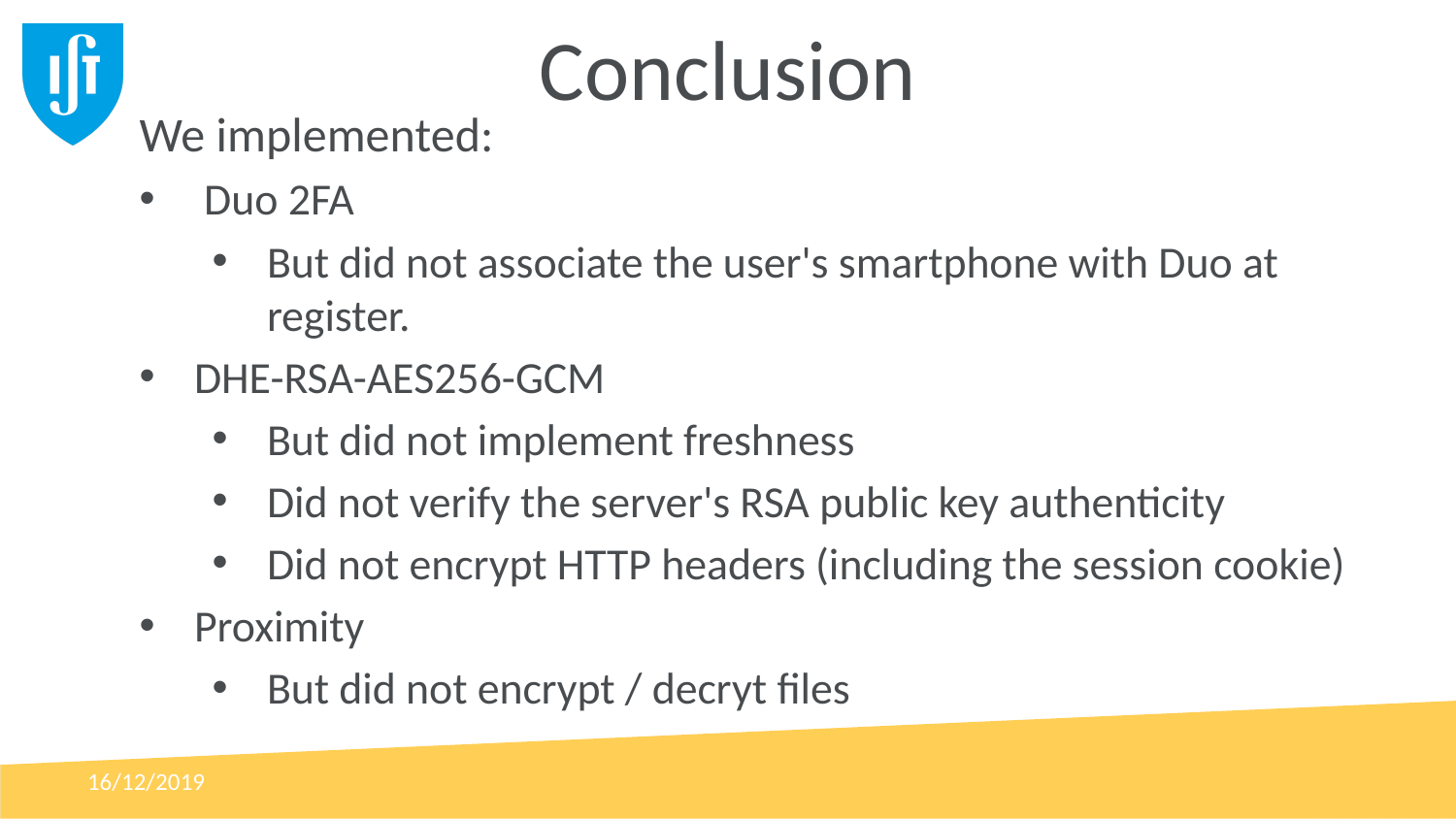

# Conclusion
We implemented:
 Duo 2FA
But did not associate the user's smartphone with Duo at register.
DHE-RSA-AES256-GCM
But did not implement freshness
Did not verify the server's RSA public key authenticity
Did not encrypt HTTP headers (including the session cookie)
Proximity
But did not encrypt / decryt files
16/12/2019
16